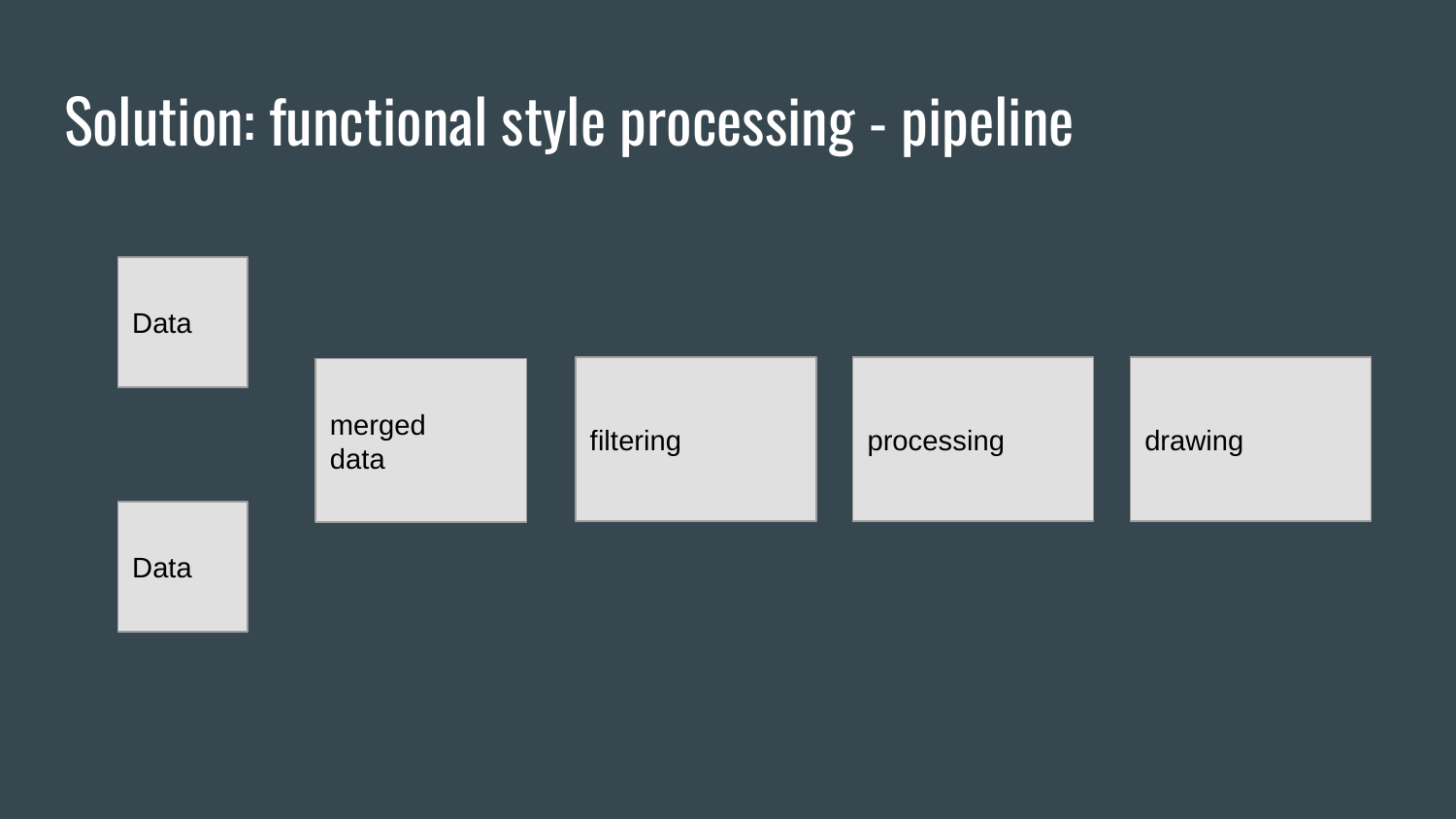

# Solution: functional style processing - pipeline
Data
filtering
processing
drawing
merged
data
Data